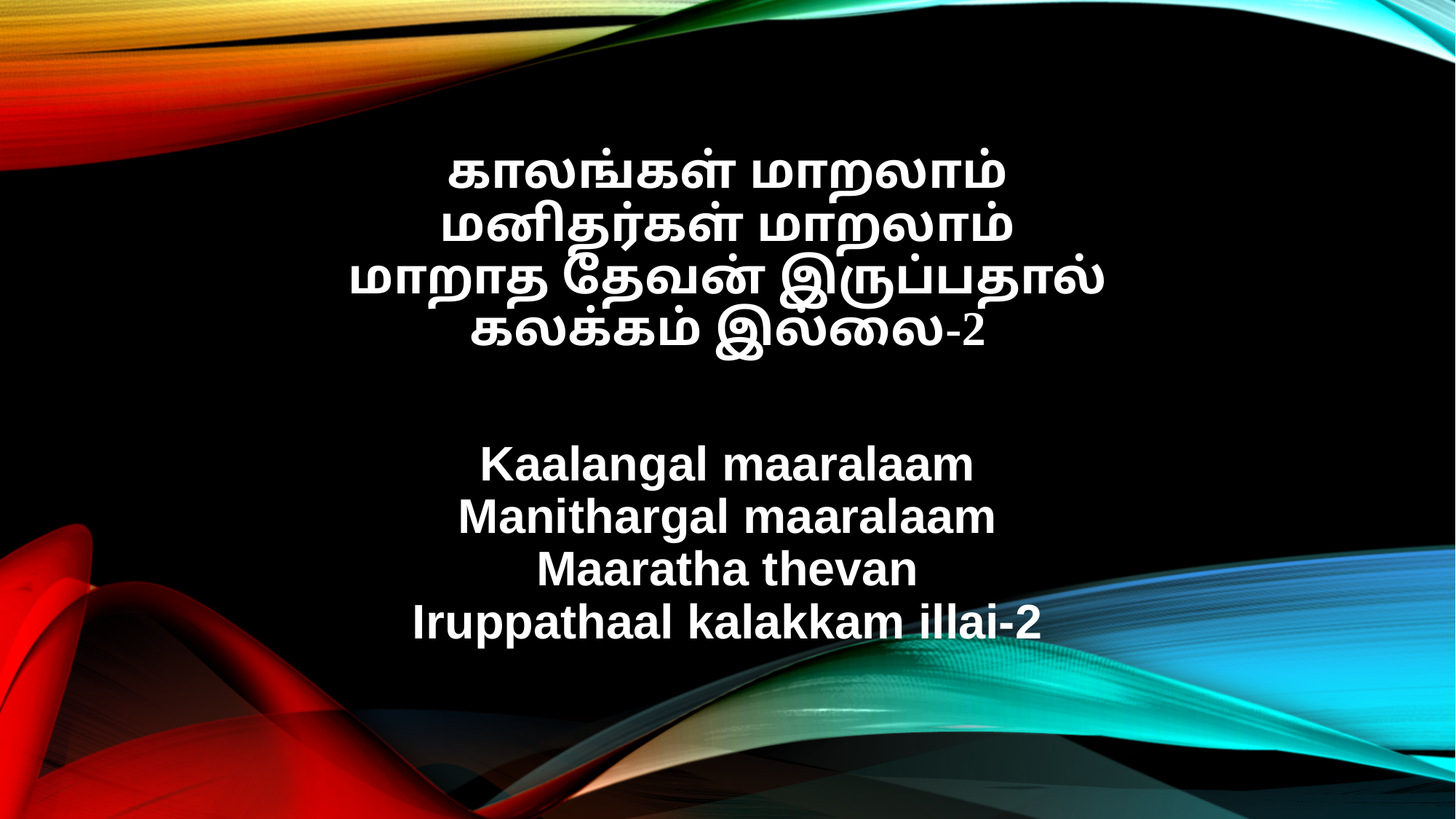

காலங்கள் மாறலாம்
மனிதர்கள் மாறலாம்
மாறாத தேவன் இருப்பதால்
கலக்கம் இல்லை-2

Kaalangal maaralaam
Manithargal maaralaam
Maaratha thevan
Iruppathaal kalakkam illai-2